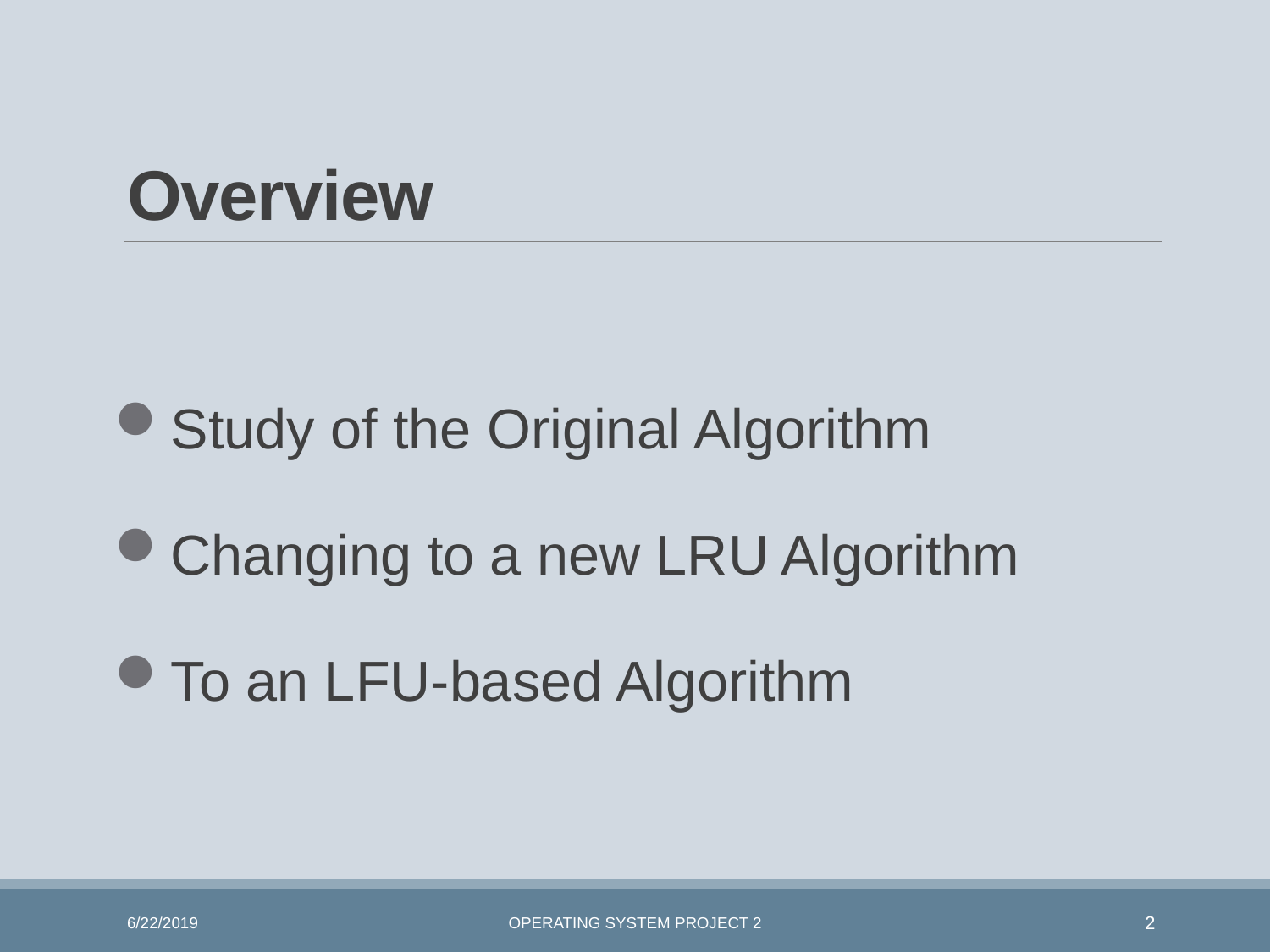

# Overview
Study of the Original Algorithm
Changing to a new LRU Algorithm
To an LFU-based Algorithm
6/22/2019
Operating System Project 2
2